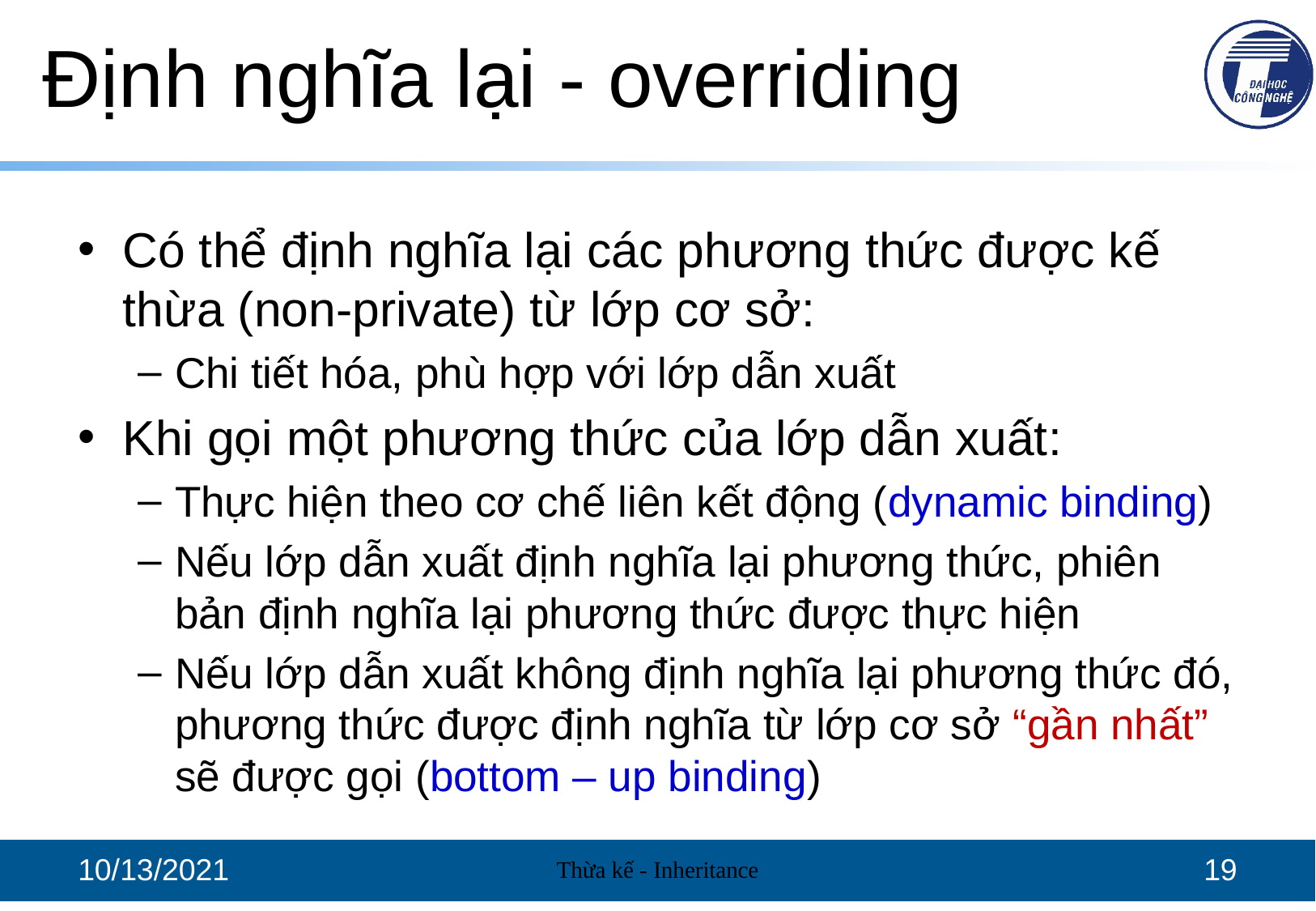

# Định nghĩa lại - overriding
Có thể định nghĩa lại các phương thức được kế thừa (non-private) từ lớp cơ sở:
Chi tiết hóa, phù hợp với lớp dẫn xuất
Khi gọi một phương thức của lớp dẫn xuất:
Thực hiện theo cơ chế liên kết động (dynamic binding)
Nếu lớp dẫn xuất định nghĩa lại phương thức, phiên bản định nghĩa lại phương thức được thực hiện
Nếu lớp dẫn xuất không định nghĩa lại phương thức đó, phương thức được định nghĩa từ lớp cơ sở “gần nhất” sẽ được gọi (bottom – up binding)

10/13/2021
Thừa kế - Inheritance
19